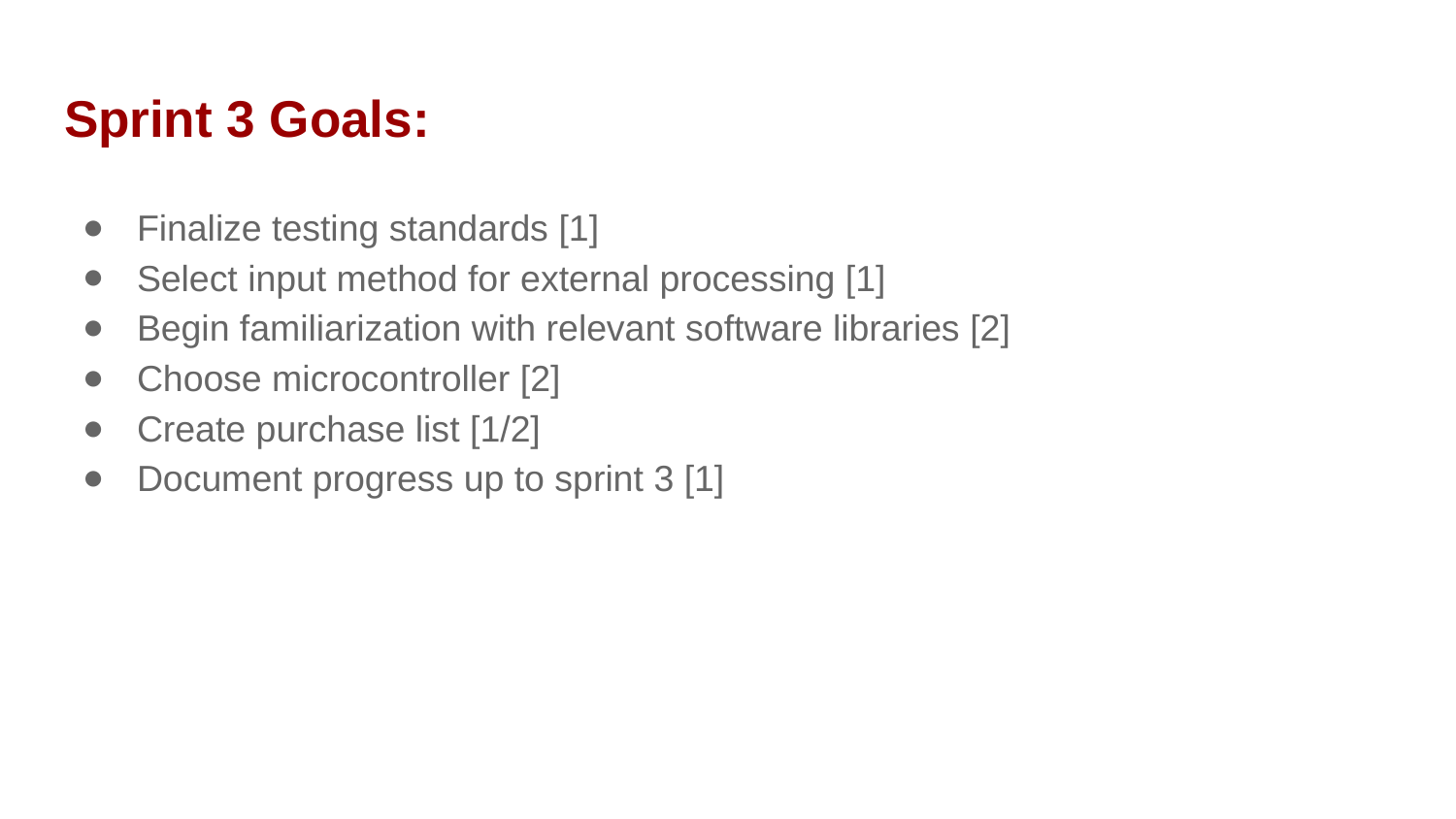

# Sprint 3 Goals:
Finalize testing standards [1]
Select input method for external processing [1]
Begin familiarization with relevant software libraries [2]
Choose microcontroller [2]
Create purchase list [1/2]
Document progress up to sprint 3 [1]